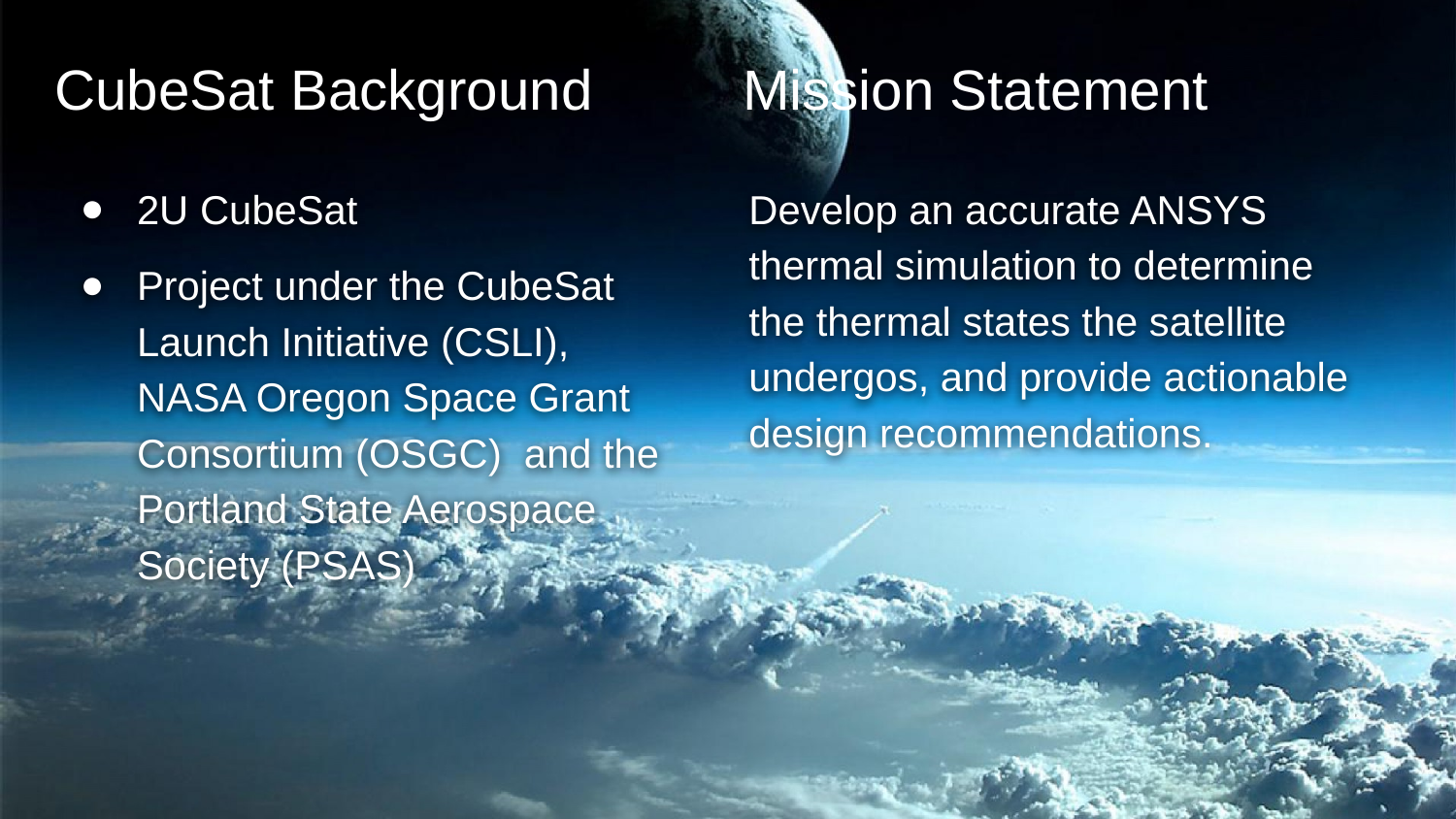

# CubeSat Background
Mission Statement
2U CubeSat
Project under the CubeSat Launch Initiative (CSLI), NASA Oregon Space Grant Consortium (OSGC)  and the Portland State Aerospace Society (PSAS)

Develop an accurate ANSYS thermal simulation to determine the thermal states the satellite undergos, and provide actionable design recommendations.